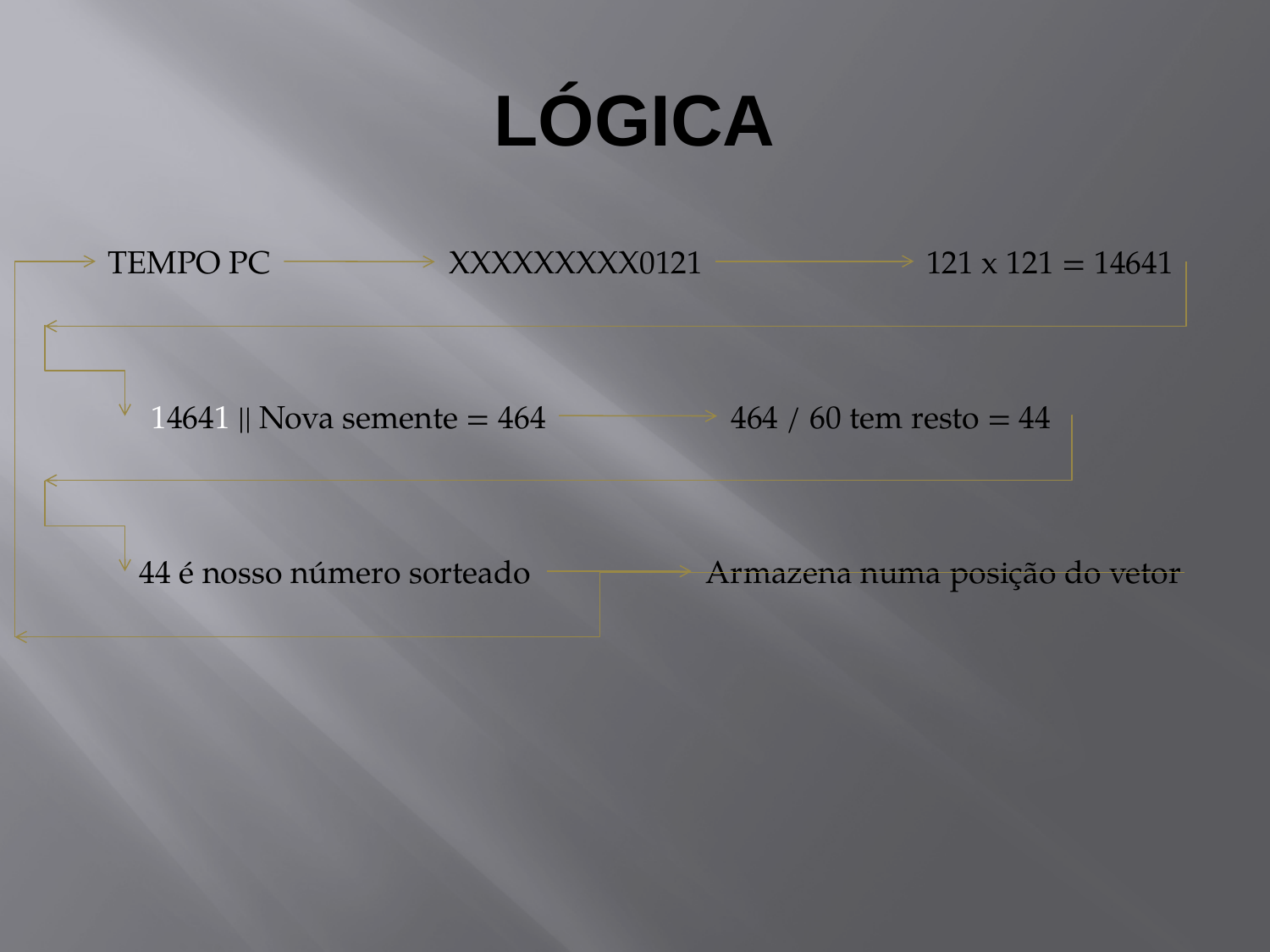

# LÓGICA
TEMPO PC
XXXXXXXXX0121
121 x 121 = 14641
14641 || Nova semente = 464
464 / 60 tem resto = 44
44 é nosso número sorteado
Armazena numa posição do vetor